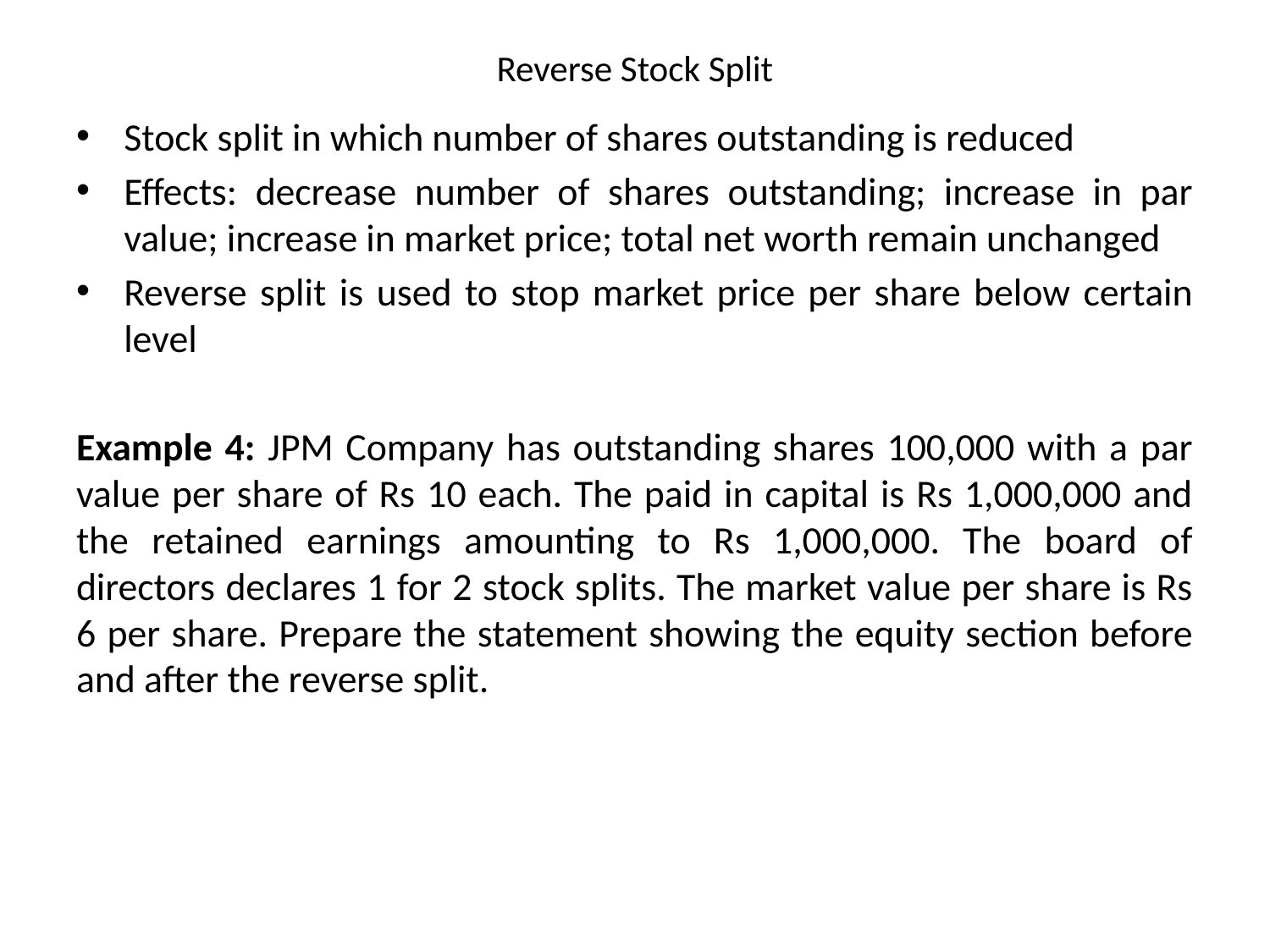

# Reverse Stock Split
Stock split in which number of shares outstanding is reduced
Effects: decrease number of shares outstanding; increase in par value; increase in market price; total net worth remain unchanged
Reverse split is used to stop market price per share below certain level

Example 4: JPM Company has outstanding shares 100,000 with a par value per share of Rs 10 each. The paid in capital is Rs 1,000,000 and the retained earnings amounting to Rs 1,000,000. The board of directors declares 1 for 2 stock splits. The market value per share is Rs 6 per share. Prepare the statement showing the equity section before and after the reverse split.